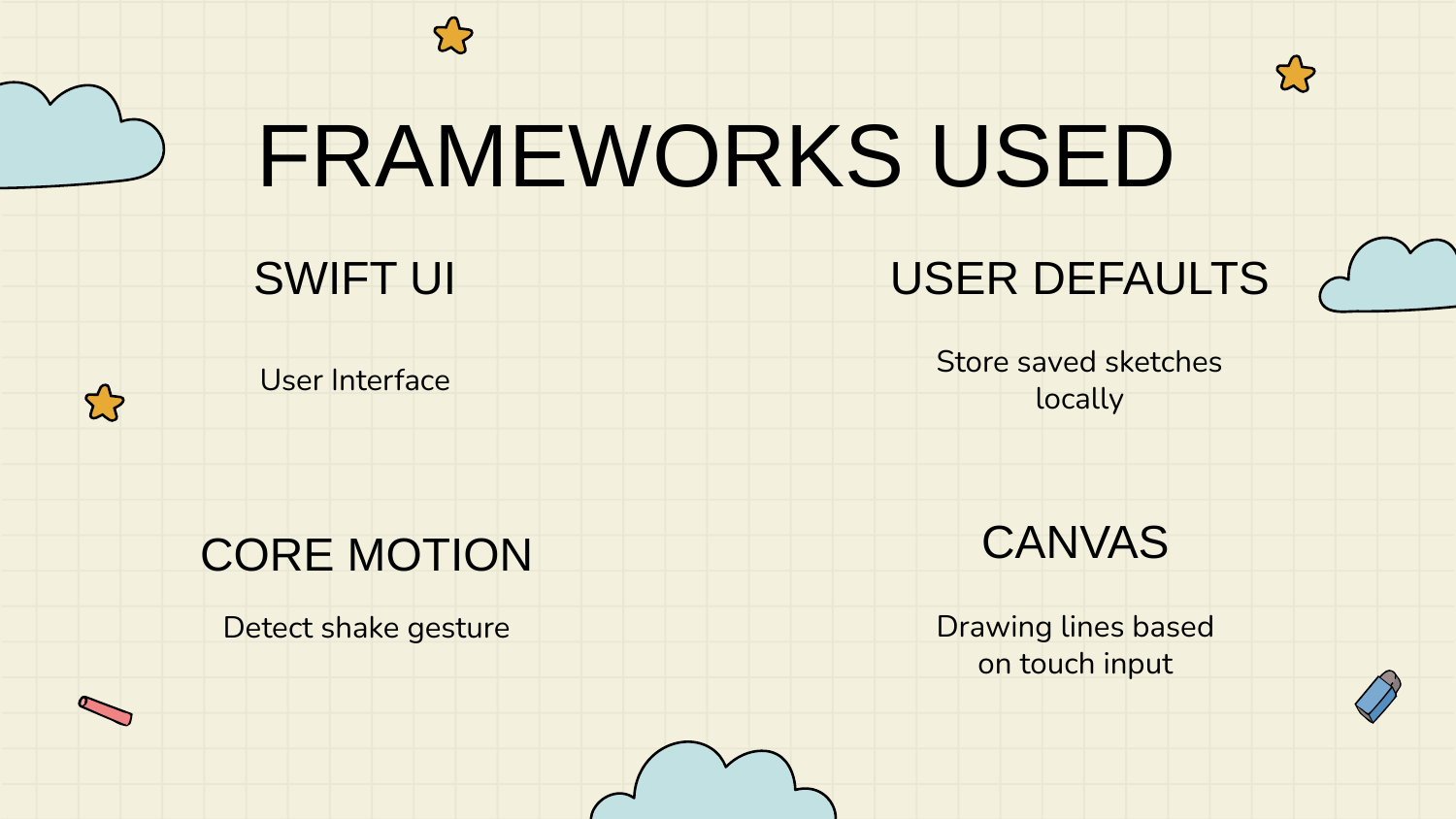

FRAMEWORKS USED
SWIFT UI
USER DEFAULTS
User Interface
Store saved sketches locally
CANVAS
CORE MOTION
Detect shake gesture
Drawing lines based on touch input